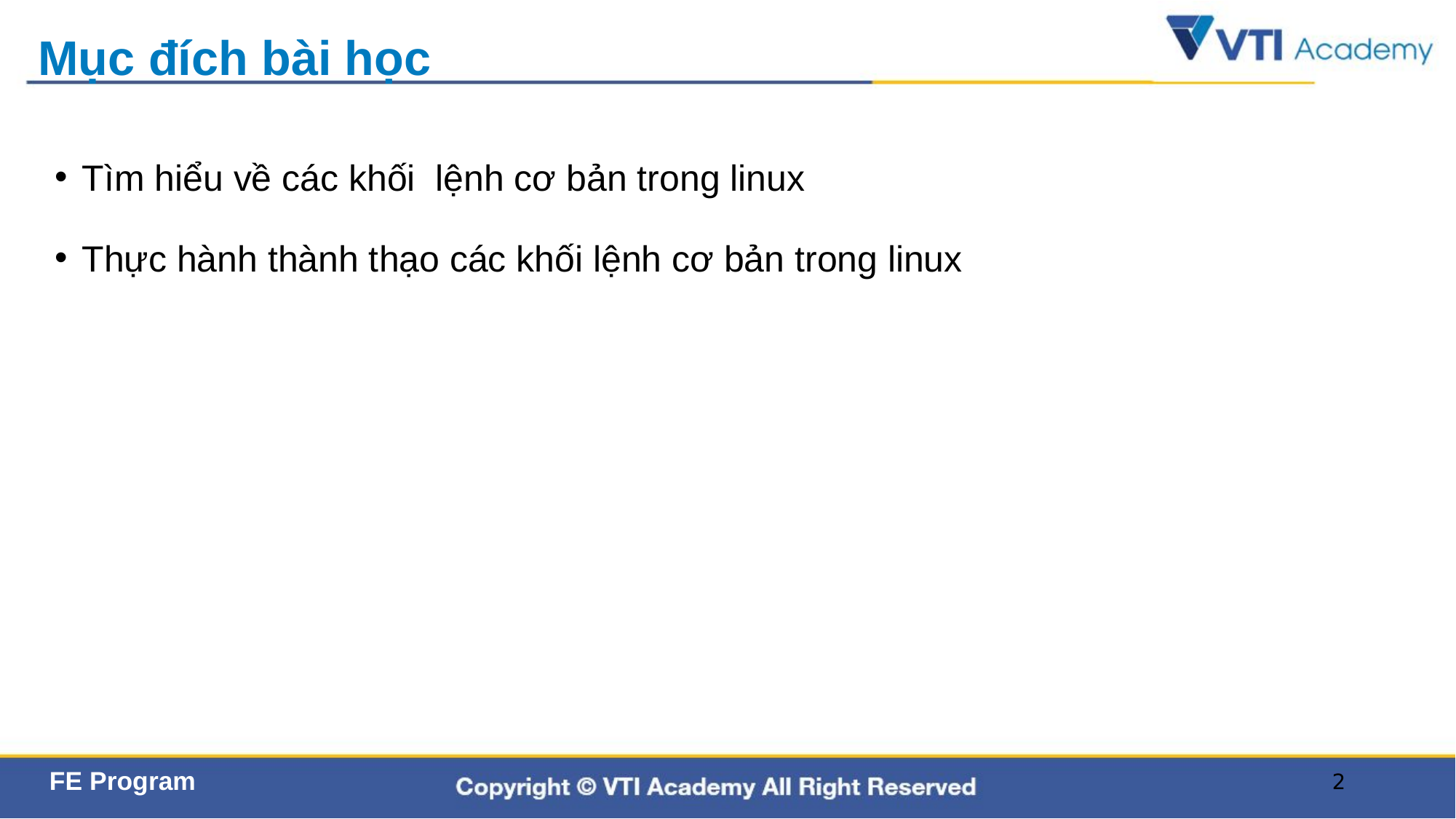

# Mục đích bài học
Tìm hiểu về các khối  lệnh cơ bản trong linux
Thực hành thành thạo các khối lệnh cơ bản trong linux
2